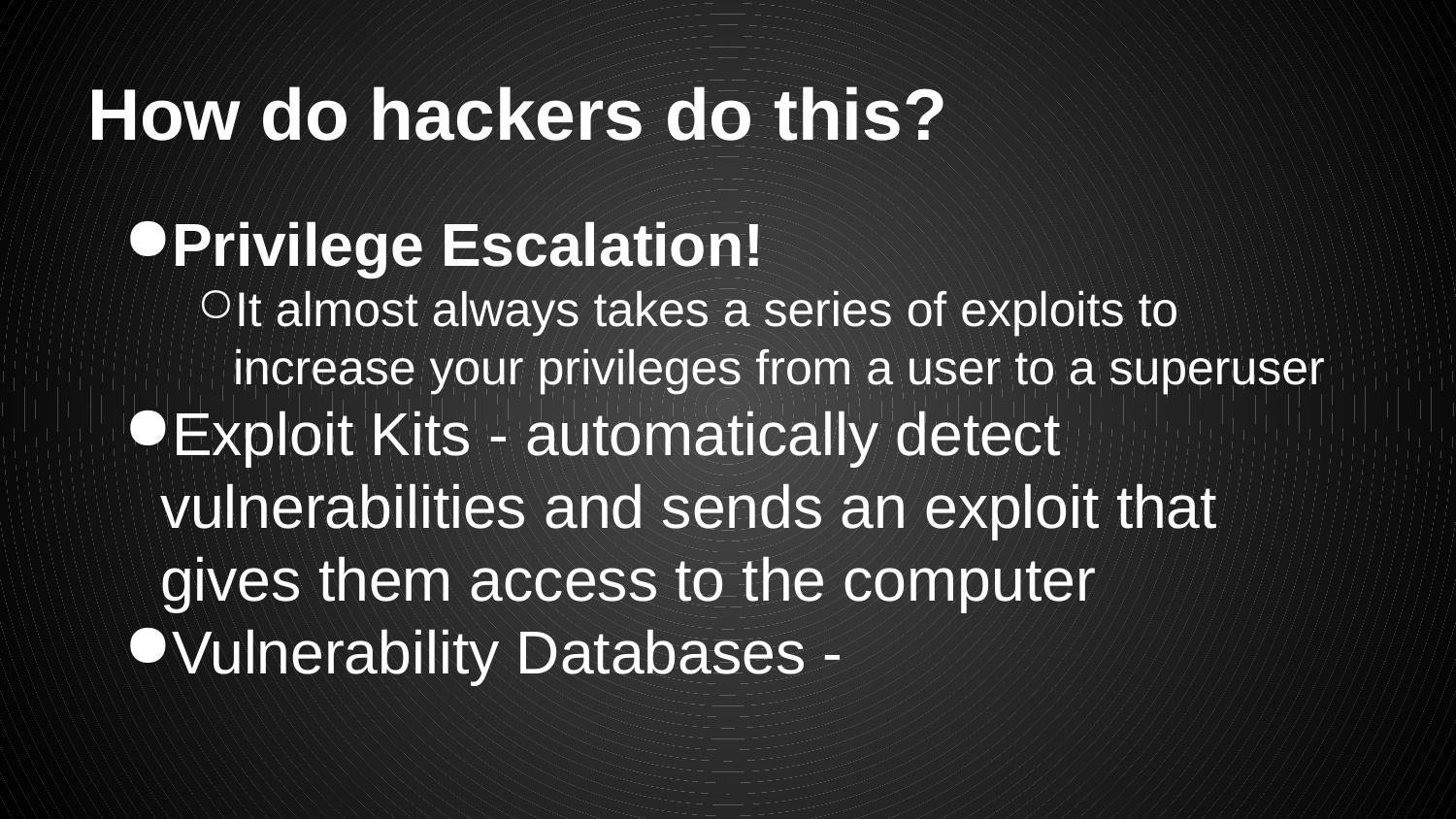

# How do hackers do this?
Privilege Escalation!
It almost always takes a series of exploits to increase your privileges from a user to a superuser
Exploit Kits - automatically detect vulnerabilities and sends an exploit that gives them access to the computer
Vulnerability Databases -